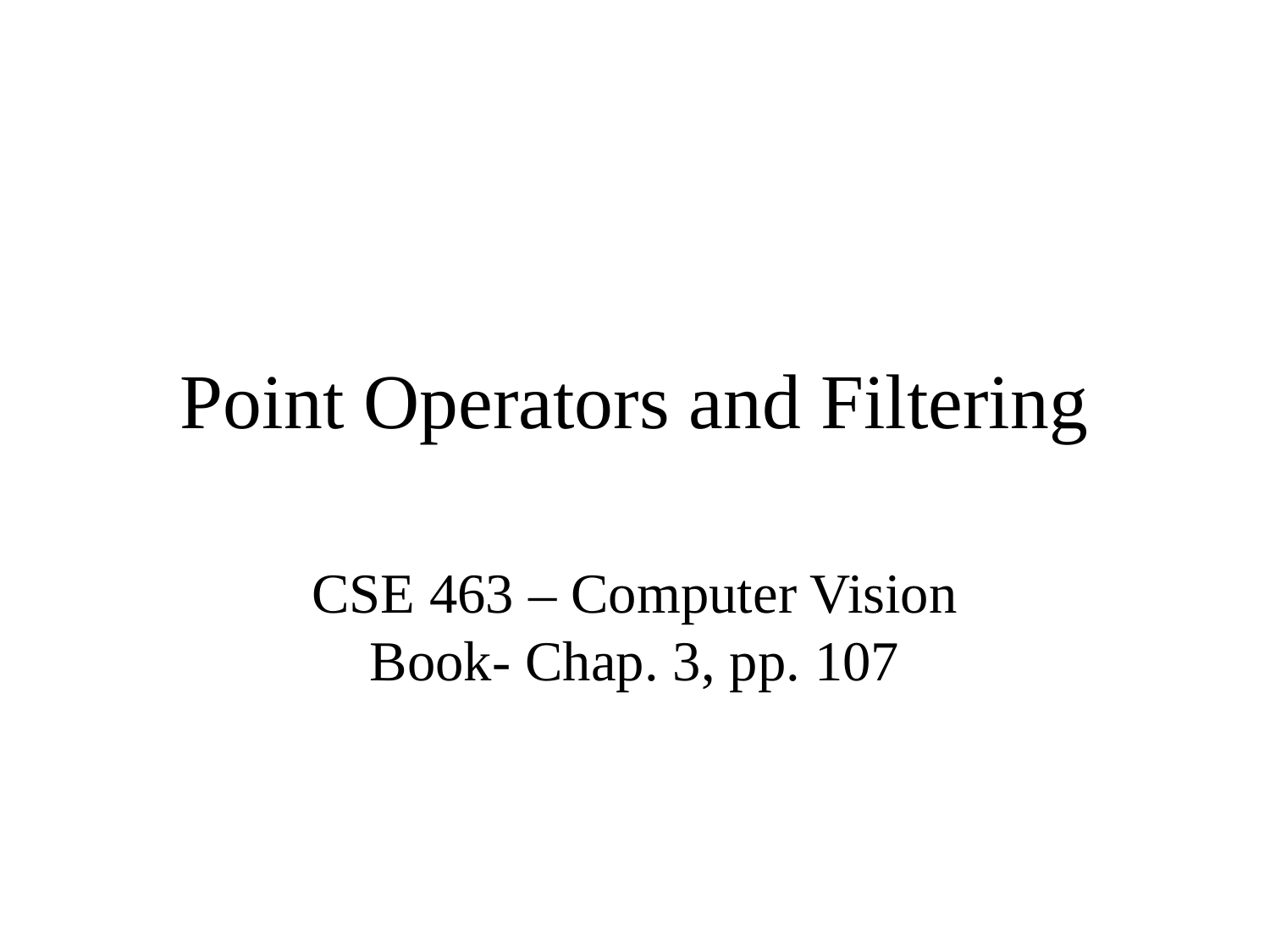

# Point Operators and Filtering
CSE 463 – Computer Vision
Book- Chap. 3, pp. 107